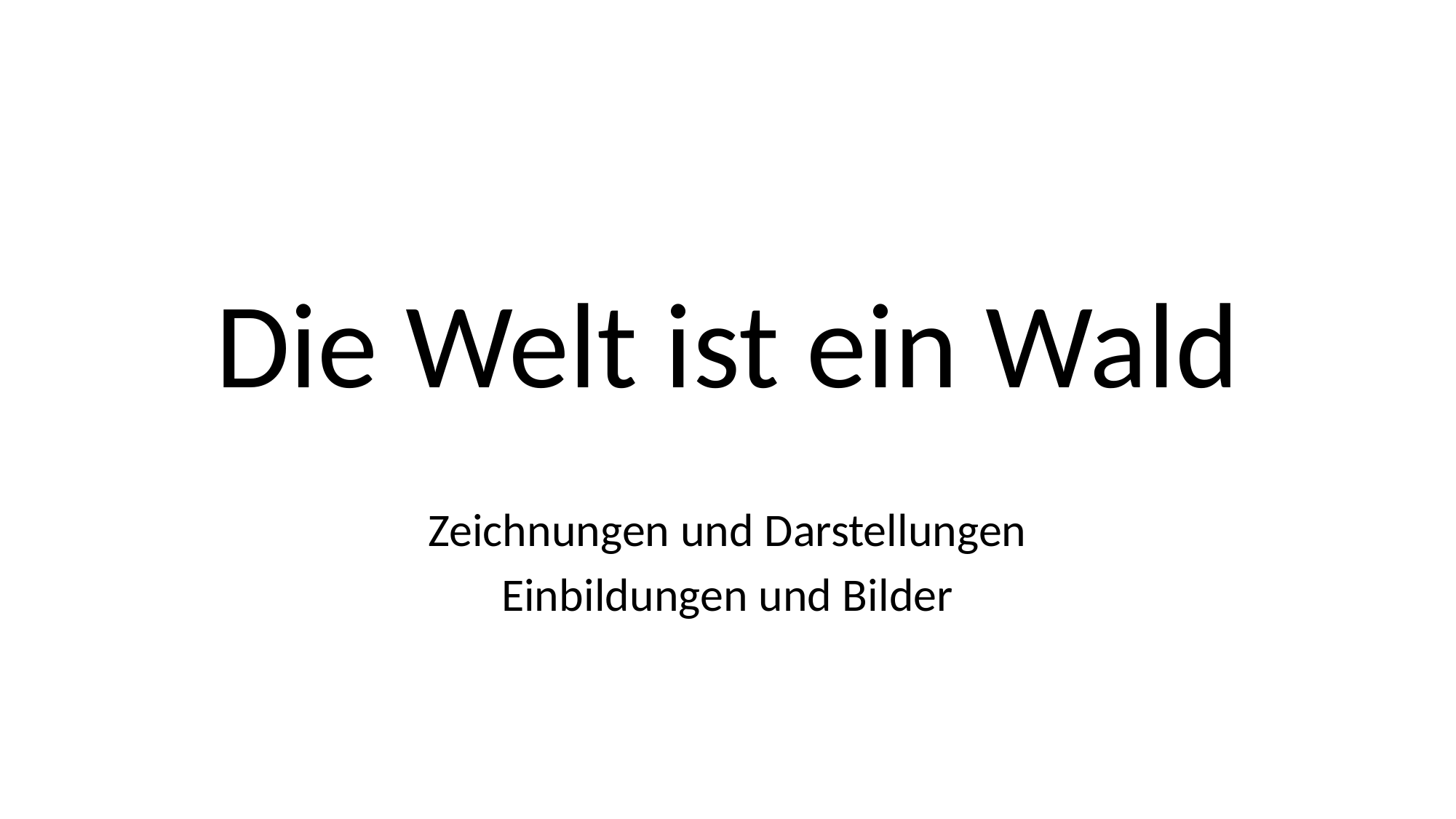

# Die Welt ist ein Wald

Zeichnungen und Darstellungen
Einbildungen und Bilder